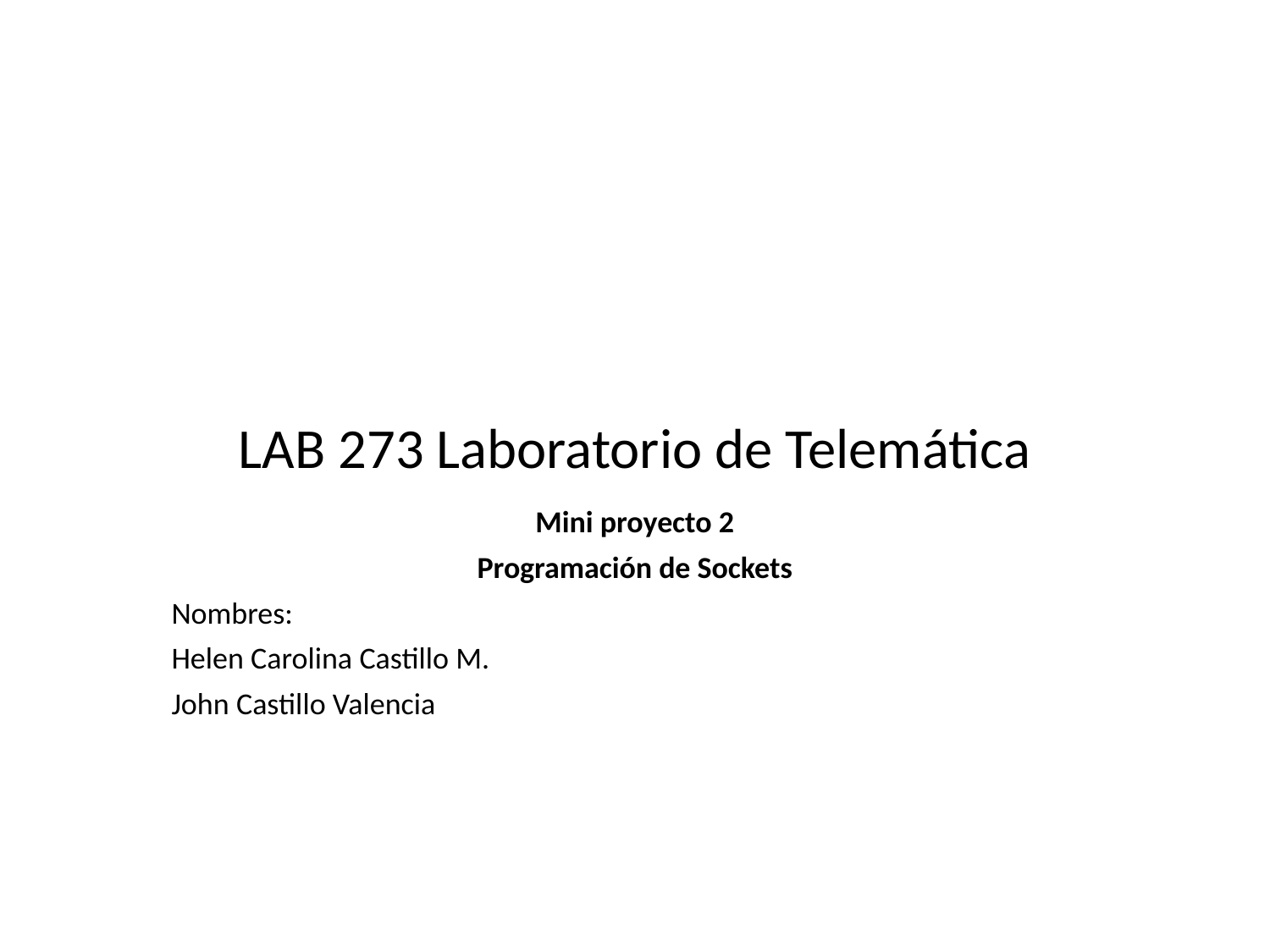

# LAB 273 Laboratorio de Telemática
Mini proyecto 2
Programación de Sockets
Nombres:
Helen Carolina Castillo M.
John Castillo Valencia